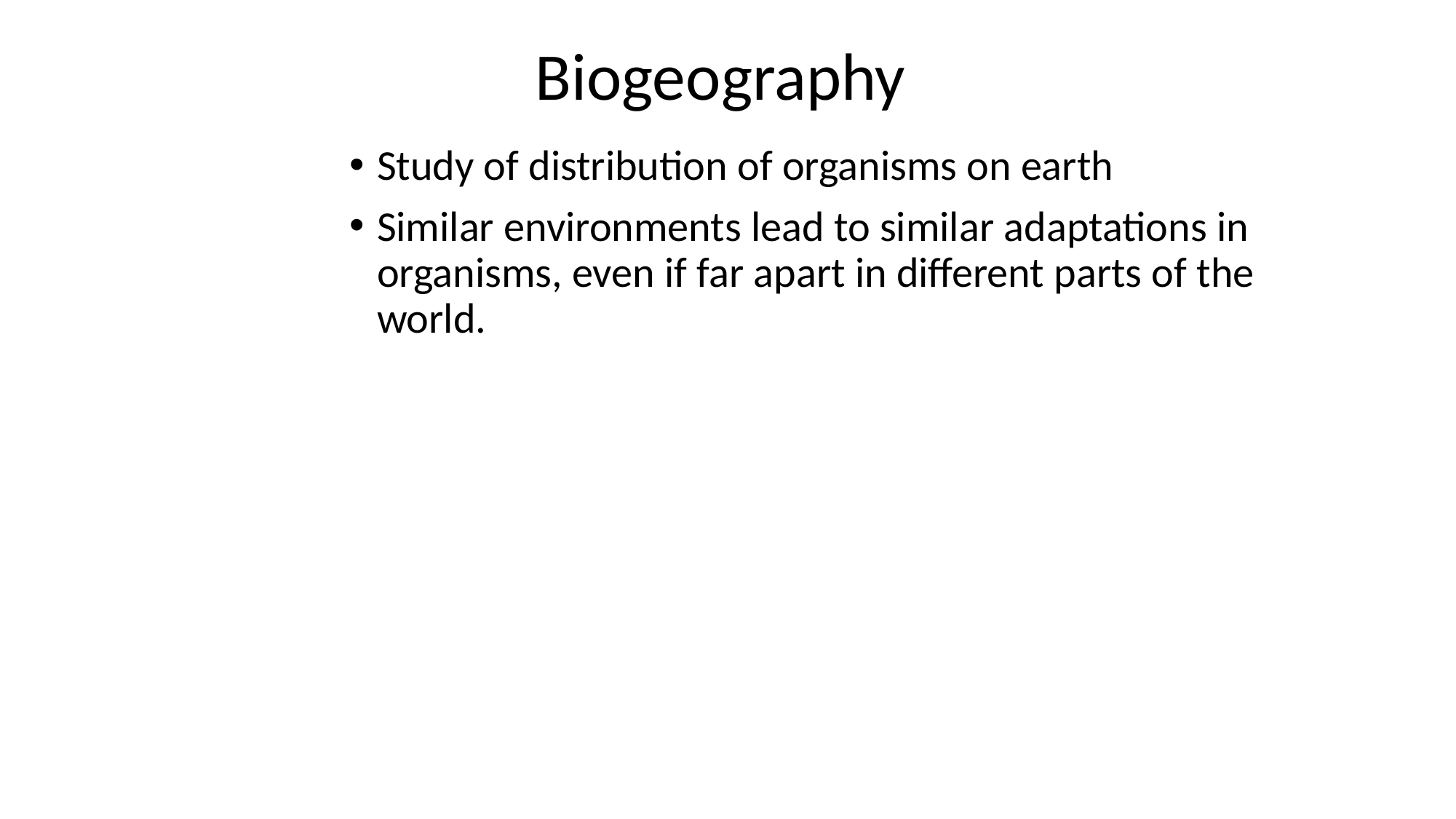

Biogeography
Study of distribution of organisms on earth
Similar environments lead to similar adaptations in organisms, even if far apart in different parts of the world.